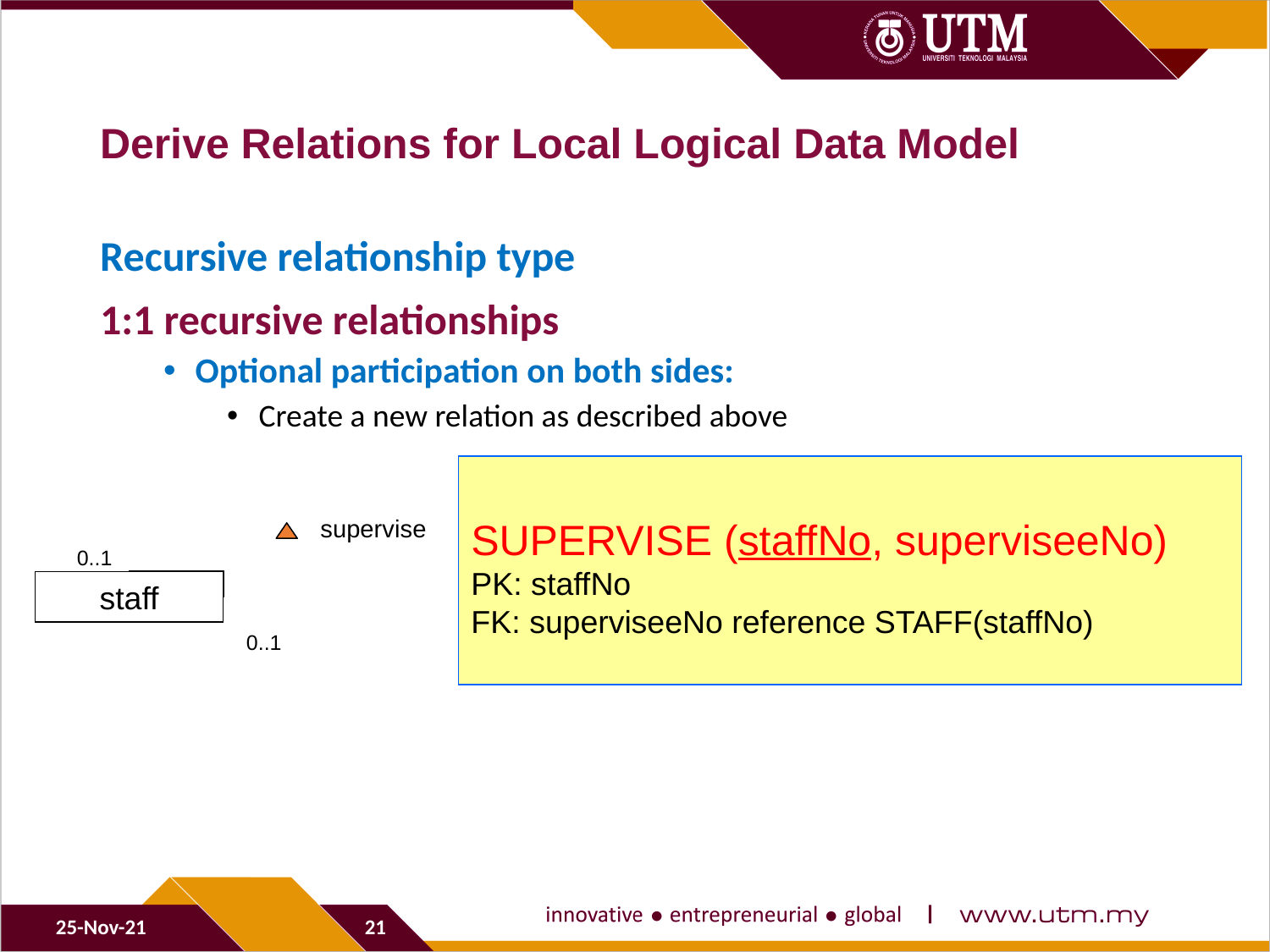

# Derive Relations for Local Logical Data Model
Recursive relationship type
1:1 recursive relationships
Optional participation on both sides:
Create a new relation as described above

SUPERVISE (staffNo, superviseeNo)
PK: staffNo
FK: superviseeNo reference STAFF(staffNo)

supervise

0..1
staff
0..1
25-Nov-21
21